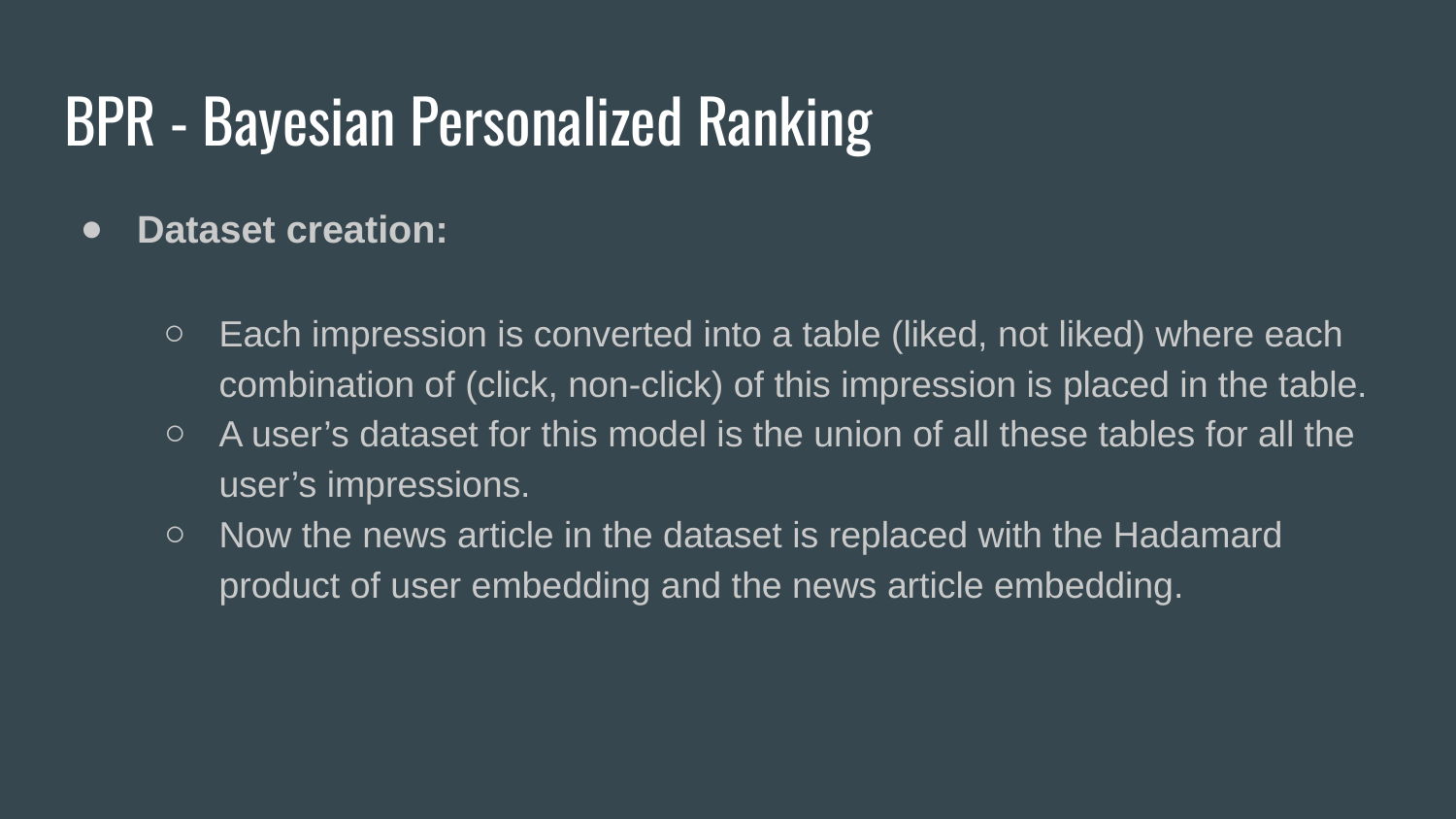

# BPR - Bayesian Personalized Ranking
Dataset creation:

Each impression is converted into a table (liked, not liked) where each combination of (click, non-click) of this impression is placed in the table.
A user’s dataset for this model is the union of all these tables for all the user’s impressions.
Now the news article in the dataset is replaced with the Hadamard product of user embedding and the news article embedding.